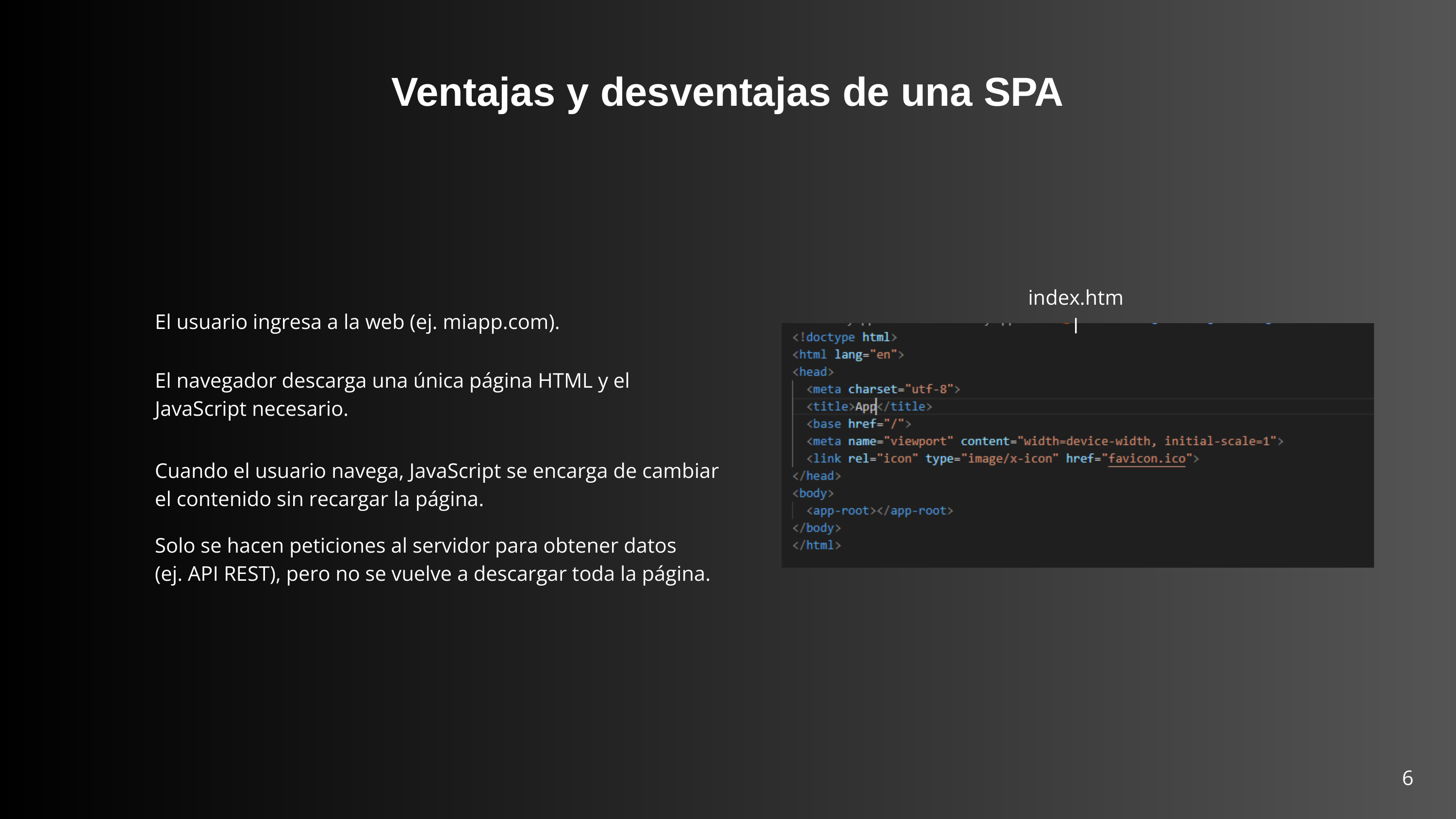

Ventajas y desventajas de una SPA
index.html
El usuario ingresa a la web (ej. miapp.com).

El navegador descarga una única página HTML y el JavaScript necesario.
Cuando el usuario navega, JavaScript se encarga de cambiar el contenido sin recargar la página.
Solo se hacen peticiones al servidor para obtener datos
(ej. API REST), pero no se vuelve a descargar toda la página.
6